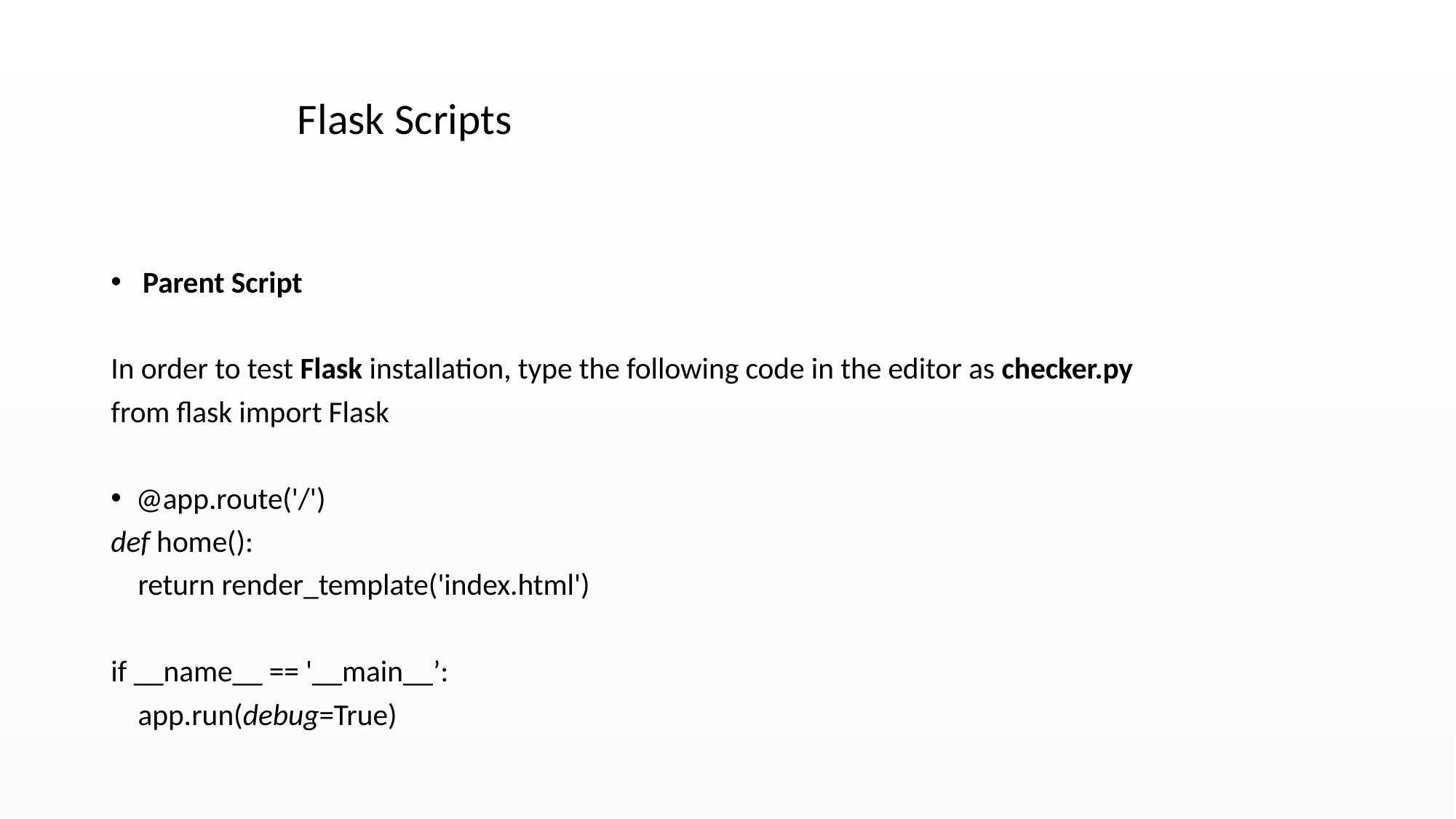

# Flask Scripts

 Parent Script

In order to test Flask installation, type the following code in the editor as checker.py
from flask import Flask

@app.route('/')
def home():
    return render_template('index.html')

if __name__ == '__main__’:
    app.run(debug=True)